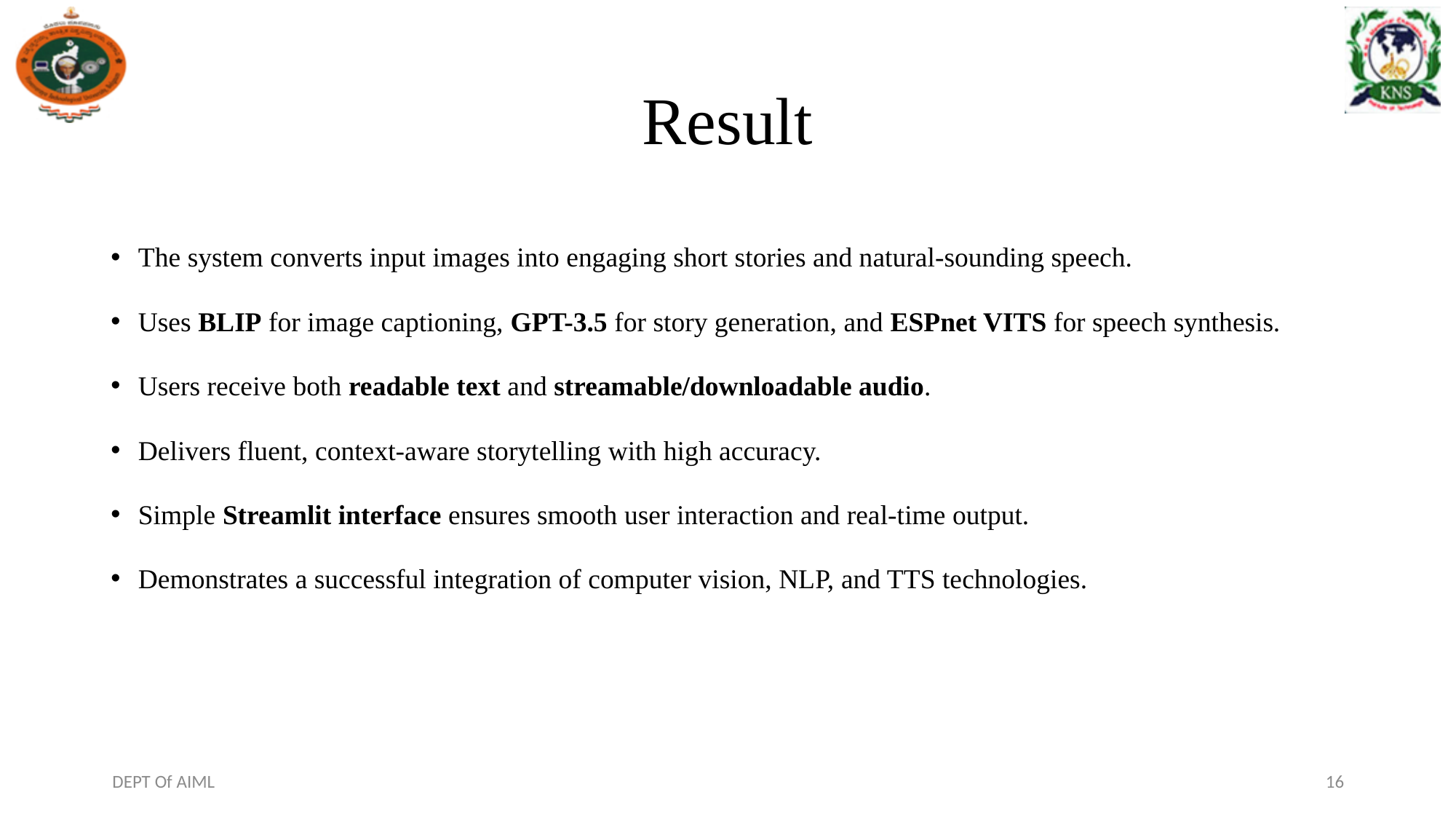

# Result
The system converts input images into engaging short stories and natural-sounding speech.
Uses BLIP for image captioning, GPT-3.5 for story generation, and ESPnet VITS for speech synthesis.
Users receive both readable text and streamable/downloadable audio.
Delivers fluent, context-aware storytelling with high accuracy.
Simple Streamlit interface ensures smooth user interaction and real-time output.
Demonstrates a successful integration of computer vision, NLP, and TTS technologies.

DEPT Of AIML
16